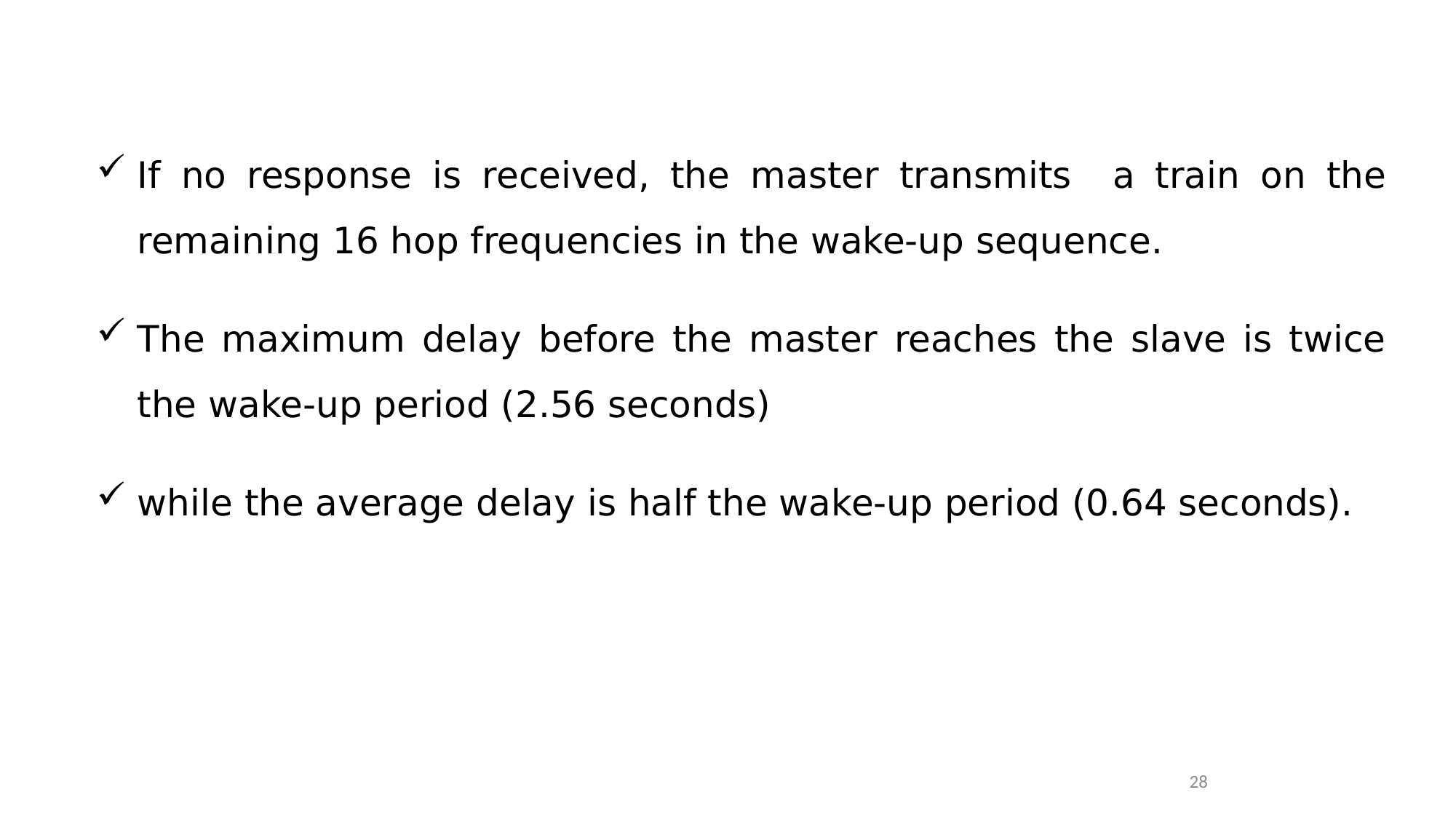

If no response is received, the master transmits  a train on the remaining 16 hop frequencies in the wake-up sequence.

The maximum delay before the master reaches the slave is twice the wake-up period (2.56 seconds)

while the average delay is half the wake-up period (0.64 seconds).

28